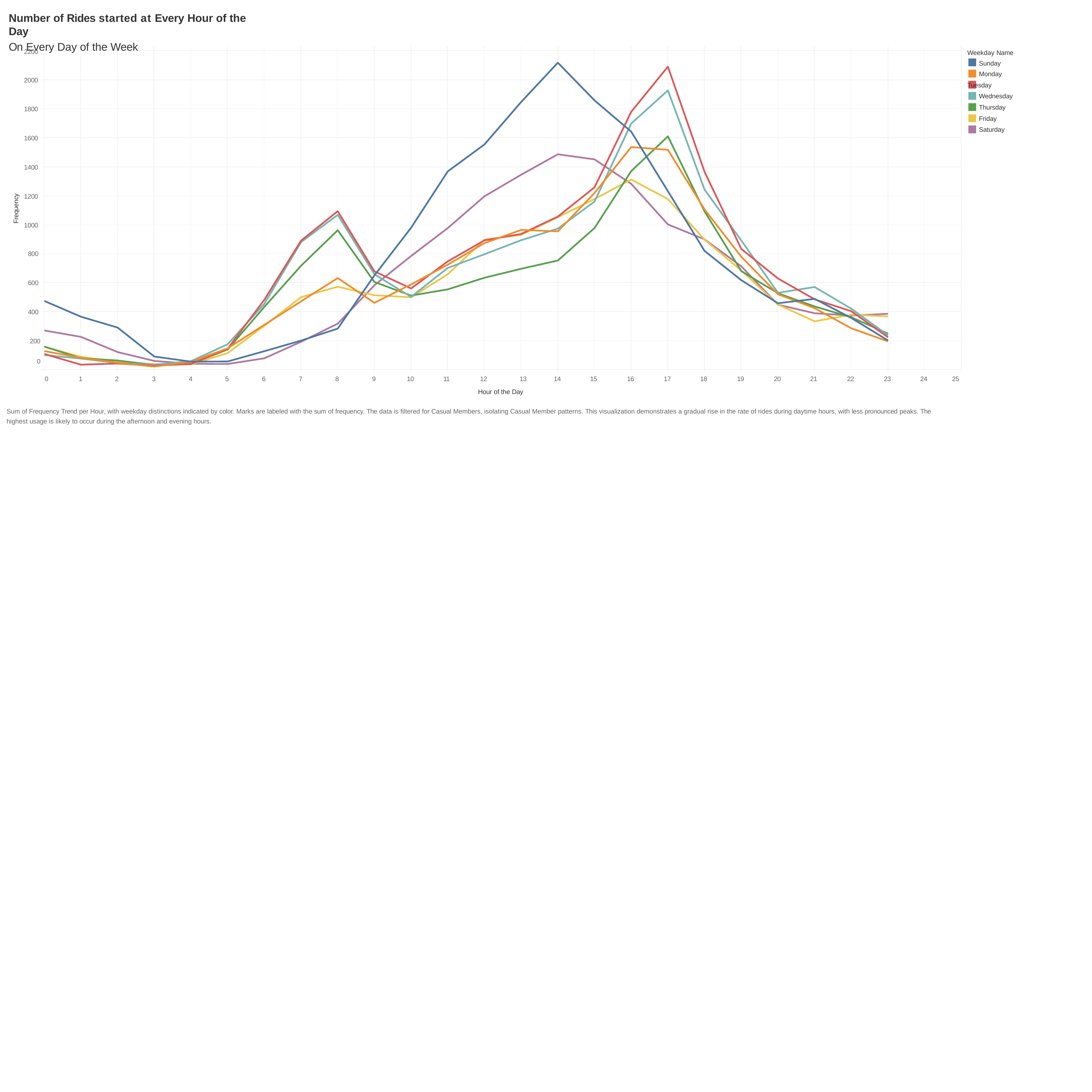

Number of Rides started at Every Hour of the Day
On Every Day of the Week
Weekday Name Sunday Monday
Tuesday Wednesday Thursday Friday Saturday

2200

2000

1800

1600
1400
Frequency
1200
1000
800
600
400
200

0

0
1
2
3
4
5
6
7
8
9
10
11
12	13

Hour of the Day
14
15
16
17
18
19
20
21
22
23
24
25
Sum of Frequency Trend per Hour, with weekday distinctions indicated by color. Marks are labeled with the sum of frequency. The data is ﬁltered for Casual Members, isolating Casual Member patterns. This visualization demonstrates a gradual rise in the rate of rides during daytime hours, with less pronounced peaks. The highest usage is likely to occur during the afternoon and evening hours.